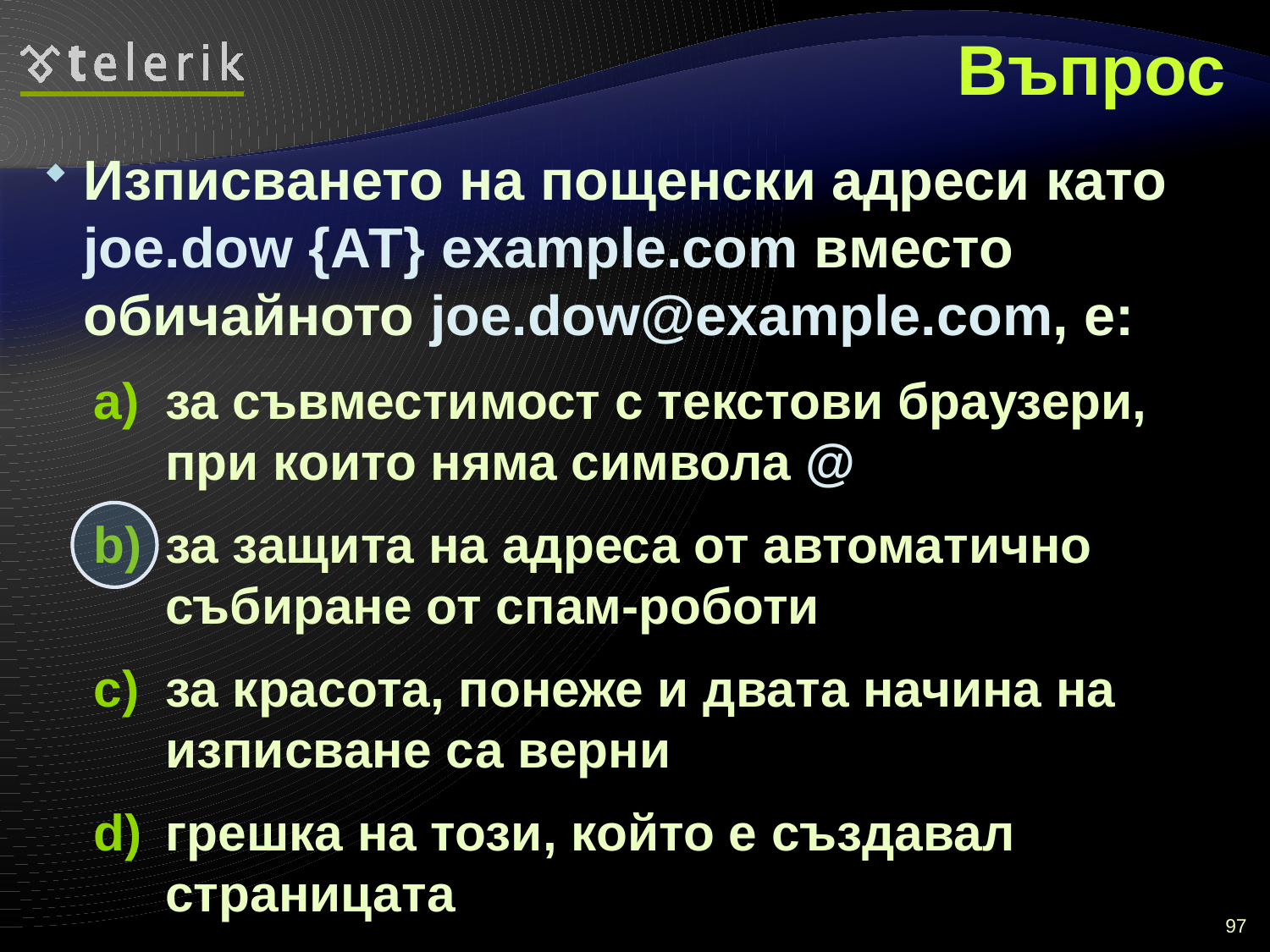

# Въпрос
Изписването на пощенски адреси като joe.dow {АТ} example.com вместо обичайното joe.dow@example.com, е:
за съвместимост с текстови браузери, при които няма символа @
за защита на адреса от автоматично събиране от спам-роботи
за красота, понеже и двата начина на изписване са верни
грешка на този, който е създавал страницата

97